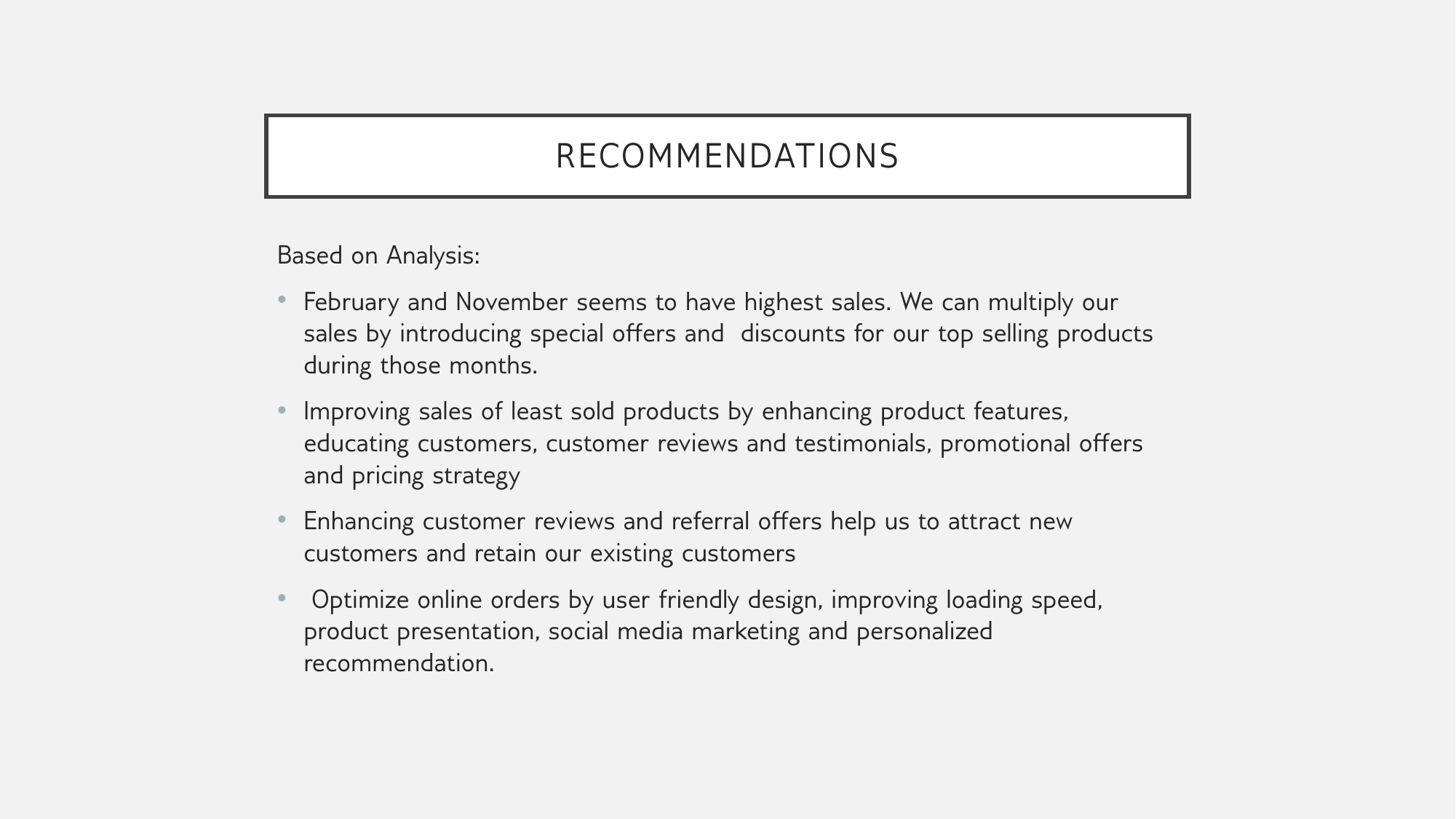

# Recommendations
Based on Analysis:
February and November seems to have highest sales. We can multiply our sales by introducing special offers and  discounts for our top selling products during those months.
Improving sales of least sold products by enhancing product features, educating customers, customer reviews and testimonials, promotional offers and pricing strategy
Enhancing customer reviews and referral offers help us to attract new customers and retain our existing customers
 Optimize online orders by user friendly design, improving loading speed, product presentation, social media marketing and personalized recommendation.